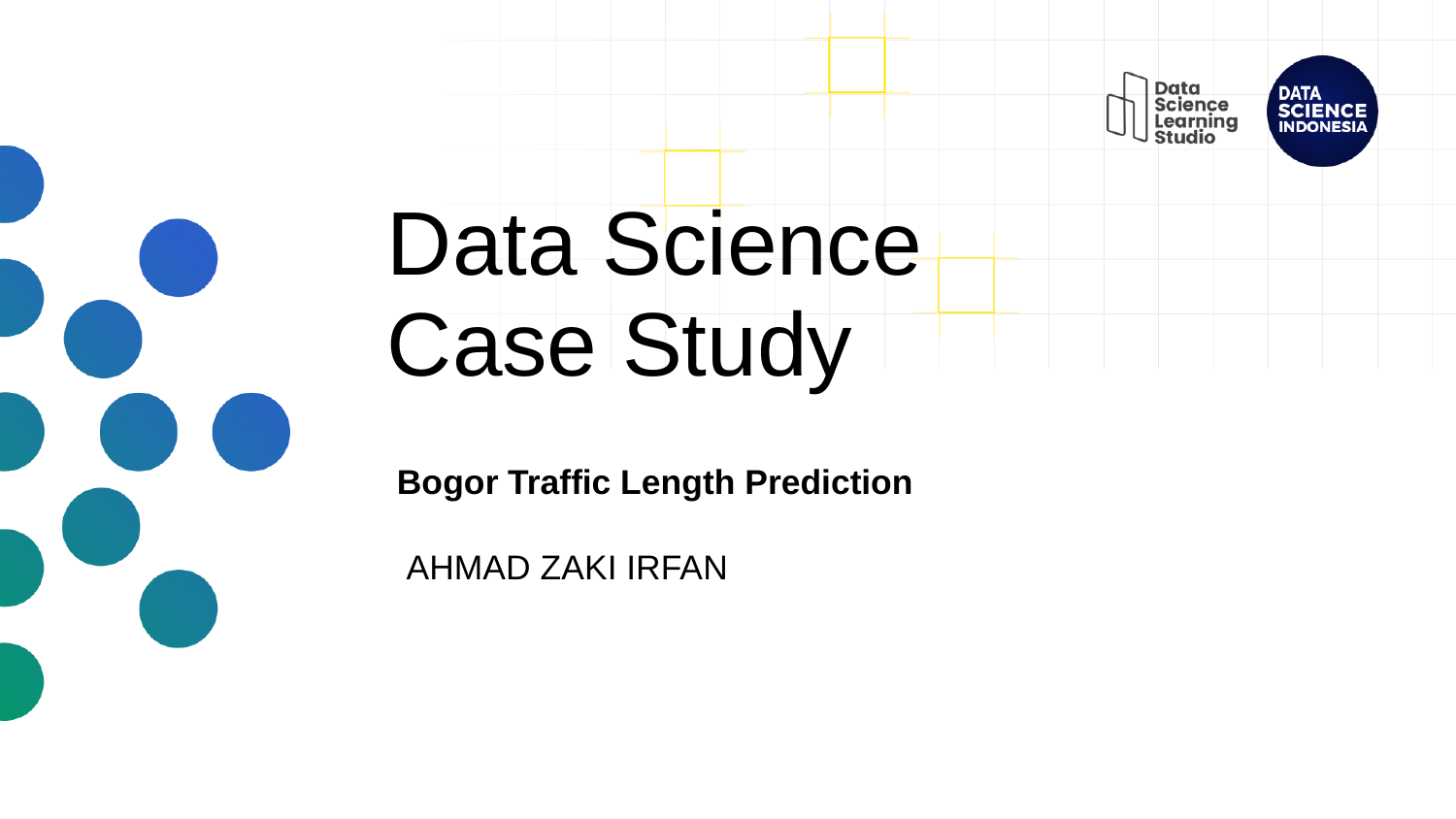

# Data Science Case Study
Bogor Traffic Length Prediction
AHMAD ZAKI IRFAN